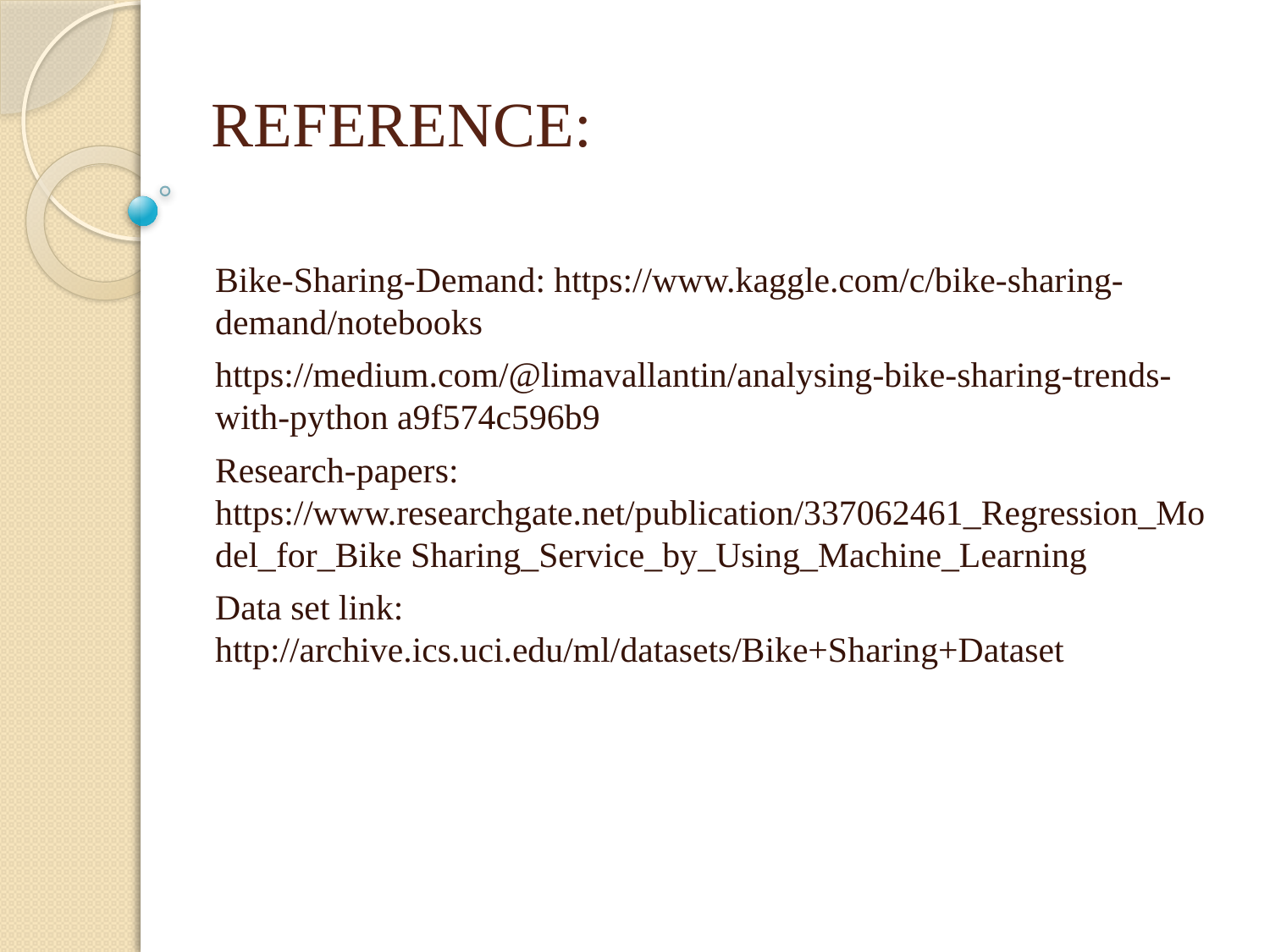

# REFERENCE:
Bike-Sharing-Demand: https://www.kaggle.com/c/bike-sharing-demand/notebooks
https://medium.com/@limavallantin/analysing-bike-sharing-trends-with-python a9f574c596b9
Research-papers: https://www.researchgate.net/publication/337062461_Regression_Model_for_Bike Sharing_Service_by_Using_Machine_Learning
Data set link: http://archive.ics.uci.edu/ml/datasets/Bike+Sharing+Dataset